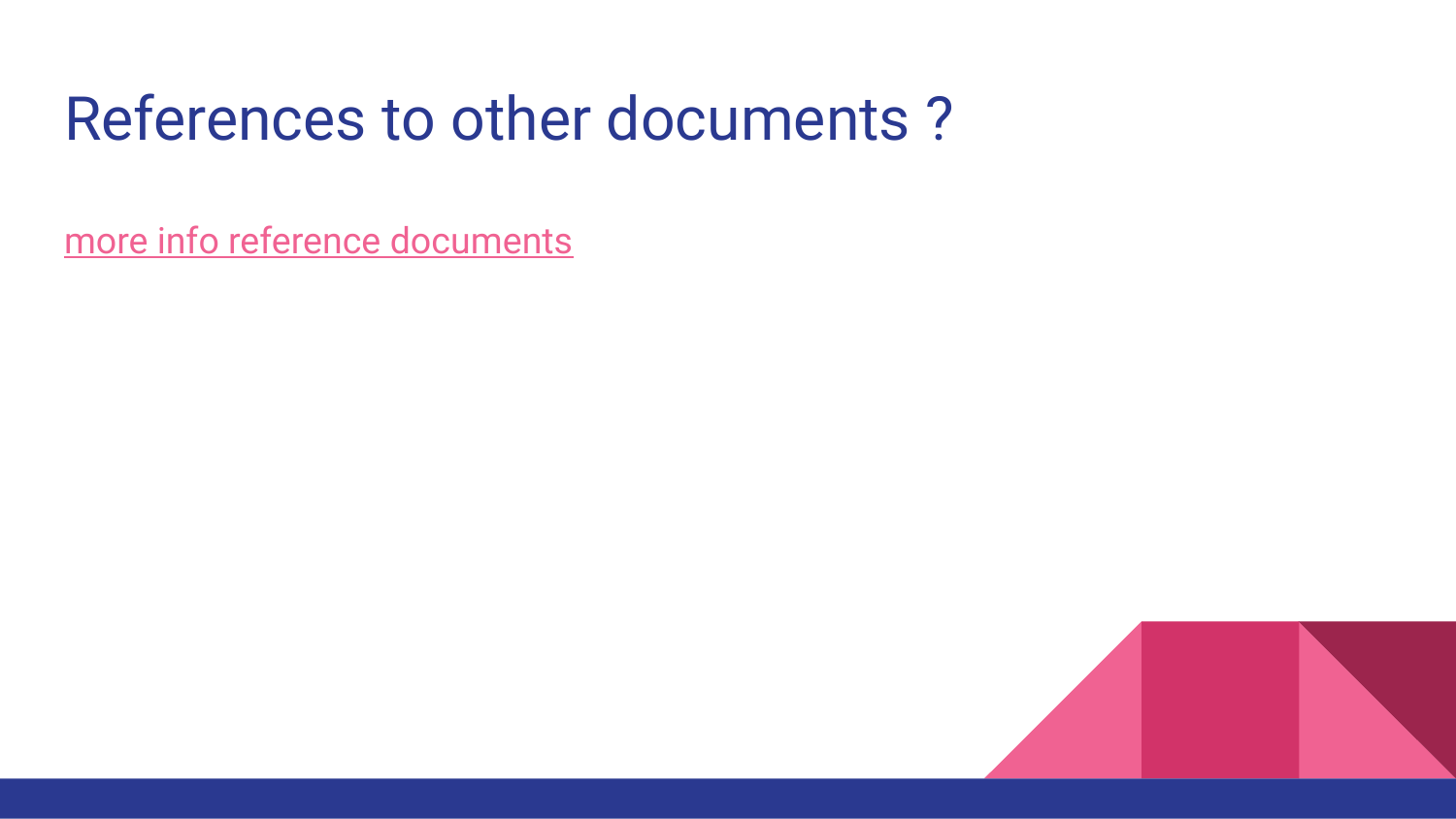

# References to other documents ?
more info reference documents